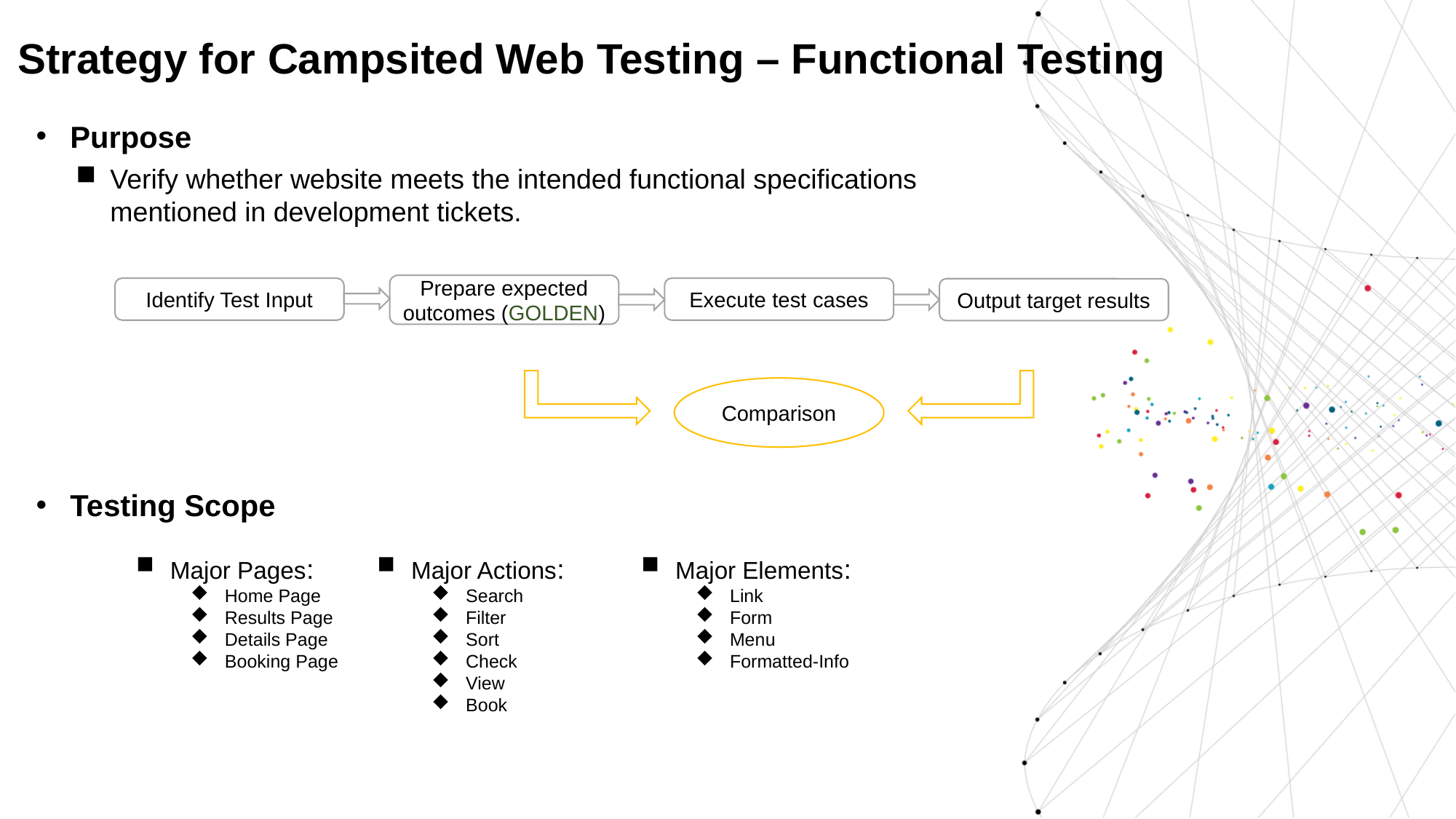

Strategy for Campsited Web Testing – Functional Testing
Purpose
Verify whether website meets the intended functional specifications mentioned in development tickets.

Prepare expected outcomes (GOLDEN)
Identify Test Input
Execute test cases
Output target results

Comparison
Testing Scope
Major Pages:
Home Page
Results Page
Details Page
Booking Page

Major Actions:
Search
Filter
Sort
Check
View
Book
Major Elements:
Link
Form
Menu
Formatted-Info